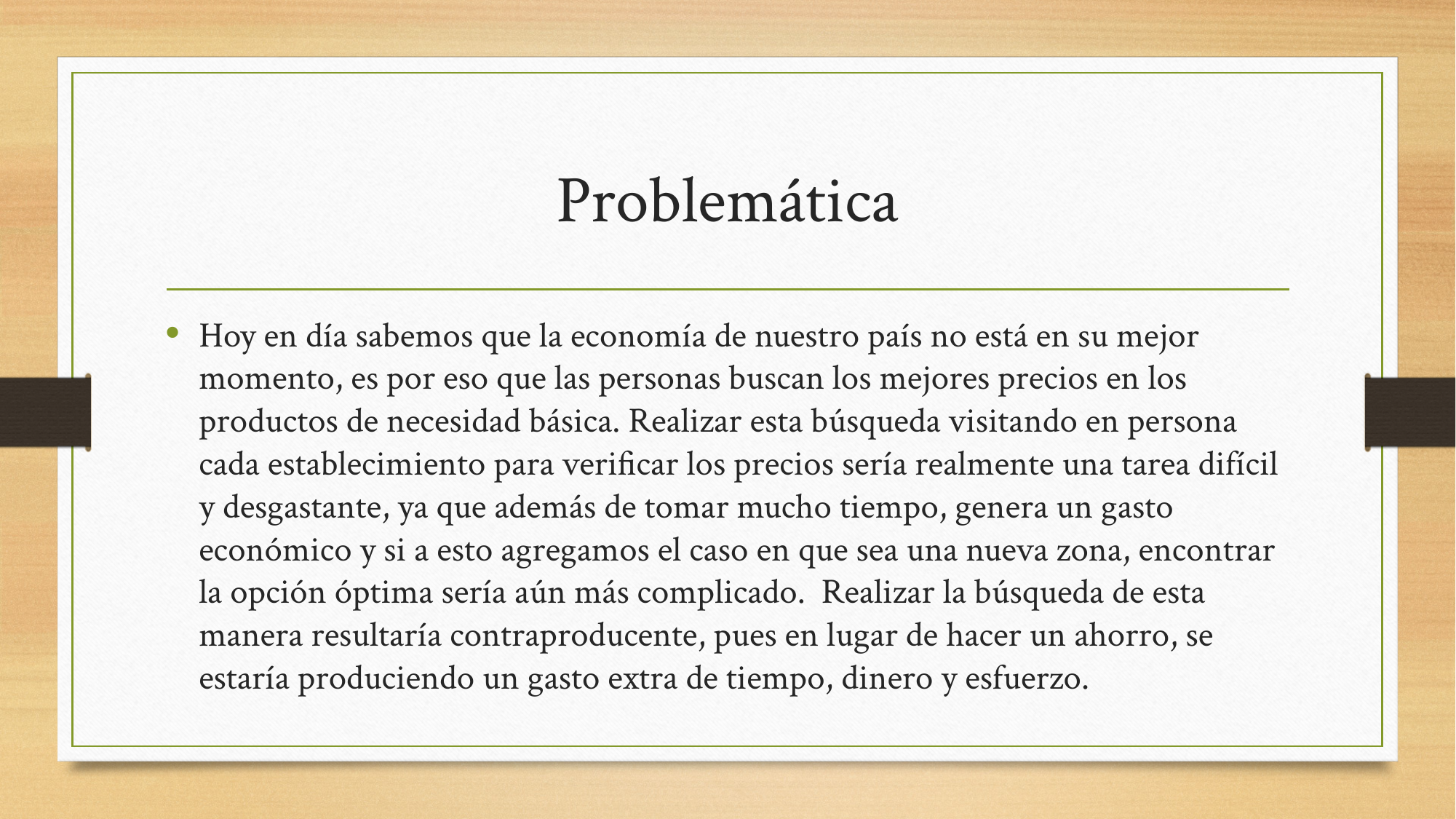

# Problemática
Hoy en día sabemos que la economía de nuestro país no está en su mejor momento, es por eso que las personas buscan los mejores precios en los productos de necesidad básica. Realizar esta búsqueda visitando en persona cada establecimiento para verificar los precios sería realmente una tarea difícil y desgastante, ya que además de tomar mucho tiempo, genera un gasto económico y si a esto agregamos el caso en que sea una nueva zona, encontrar la opción óptima sería aún más complicado.  Realizar la búsqueda de esta manera resultaría contraproducente, pues en lugar de hacer un ahorro, se estaría produciendo un gasto extra de tiempo, dinero y esfuerzo.